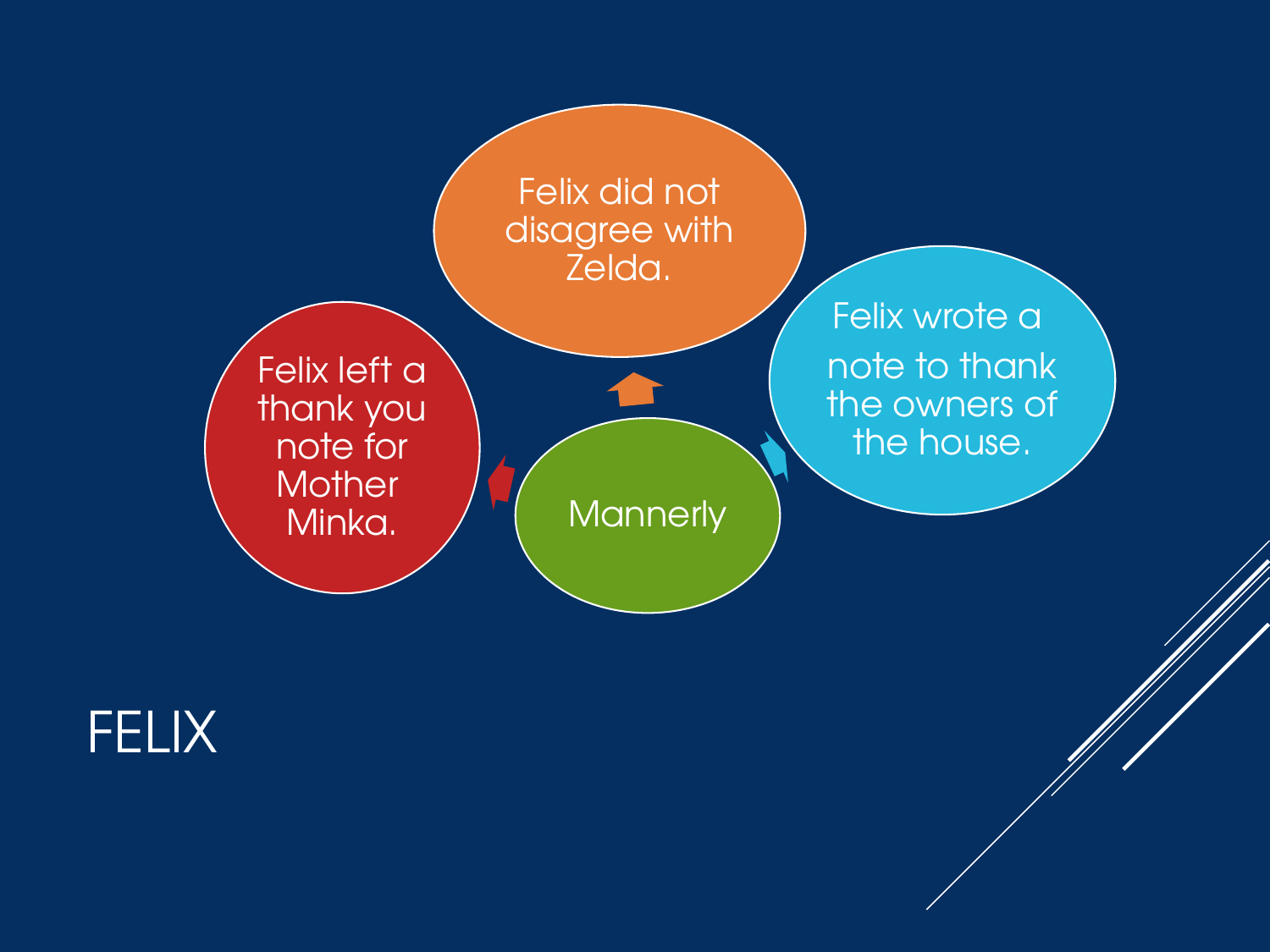

Felix did not disagree with Zelda.

Felix wrote a
note to thank the owners of the house.

Felix left a thank you note for Mother  Minka.

Mannerly

# FELIX